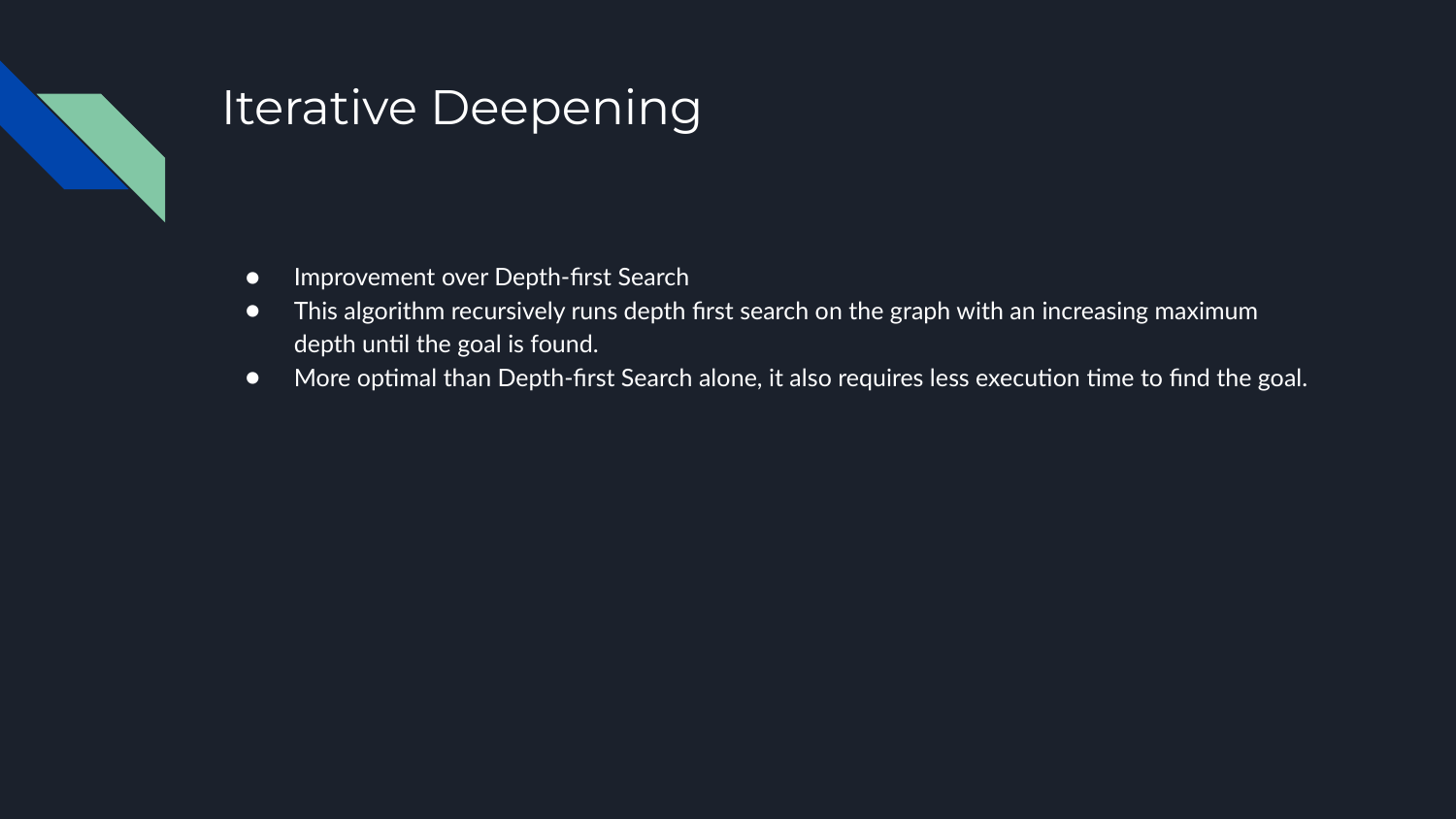

# Iterative Deepening
Improvement over Depth-first Search
This algorithm recursively runs depth first search on the graph with an increasing maximum depth until the goal is found.
More optimal than Depth-first Search alone, it also requires less execution time to find the goal.